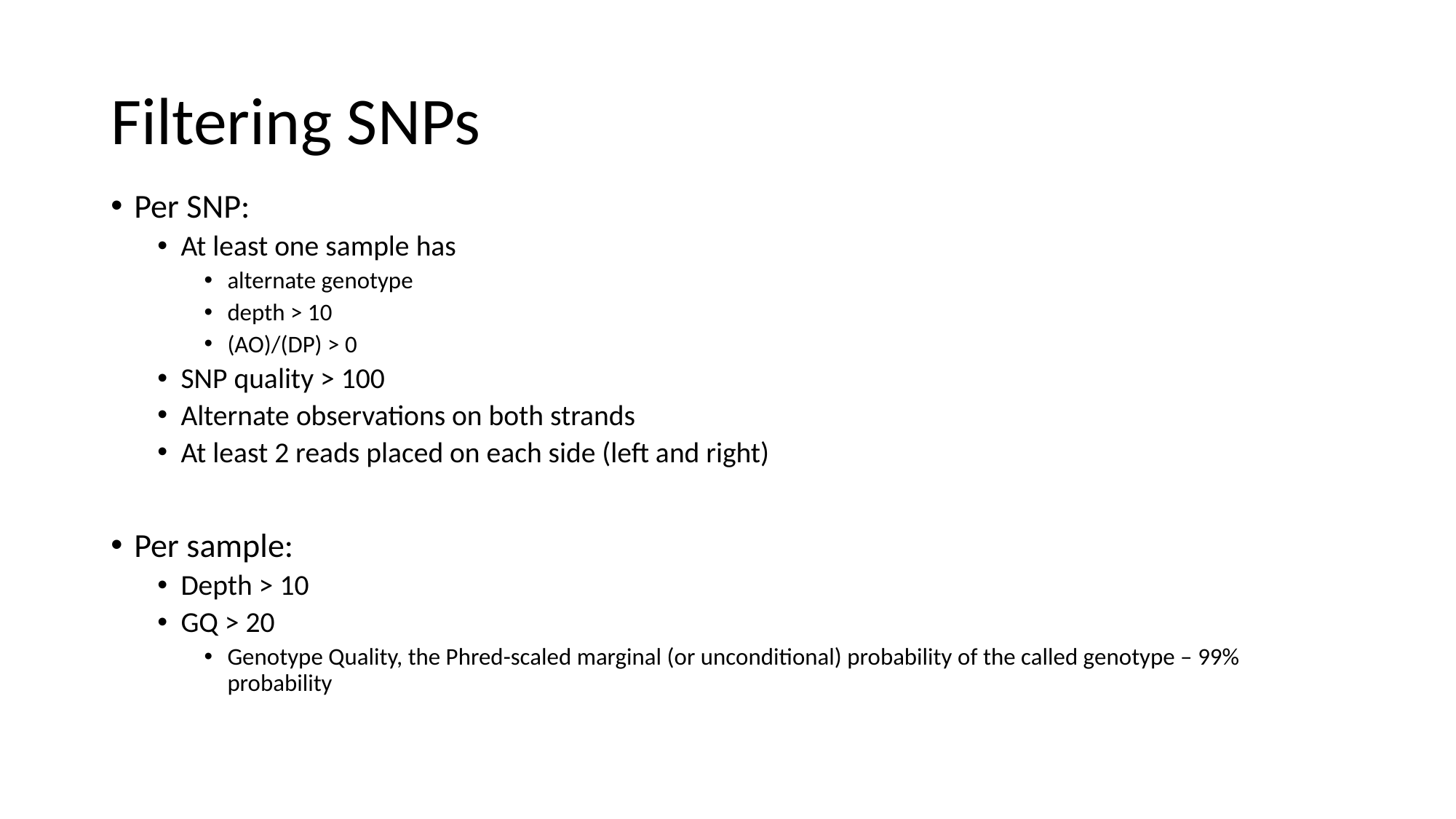

# Filtering SNPs
Per SNP:
At least one sample has
alternate genotype
depth > 10
(AO)/(DP) > 0
SNP quality > 100
Alternate observations on both strands
At least 2 reads placed on each side (left and right)

Per sample:
Depth > 10
GQ > 20
Genotype Quality, the Phred-scaled marginal (or unconditional) probability of the called genotype – 99% probability